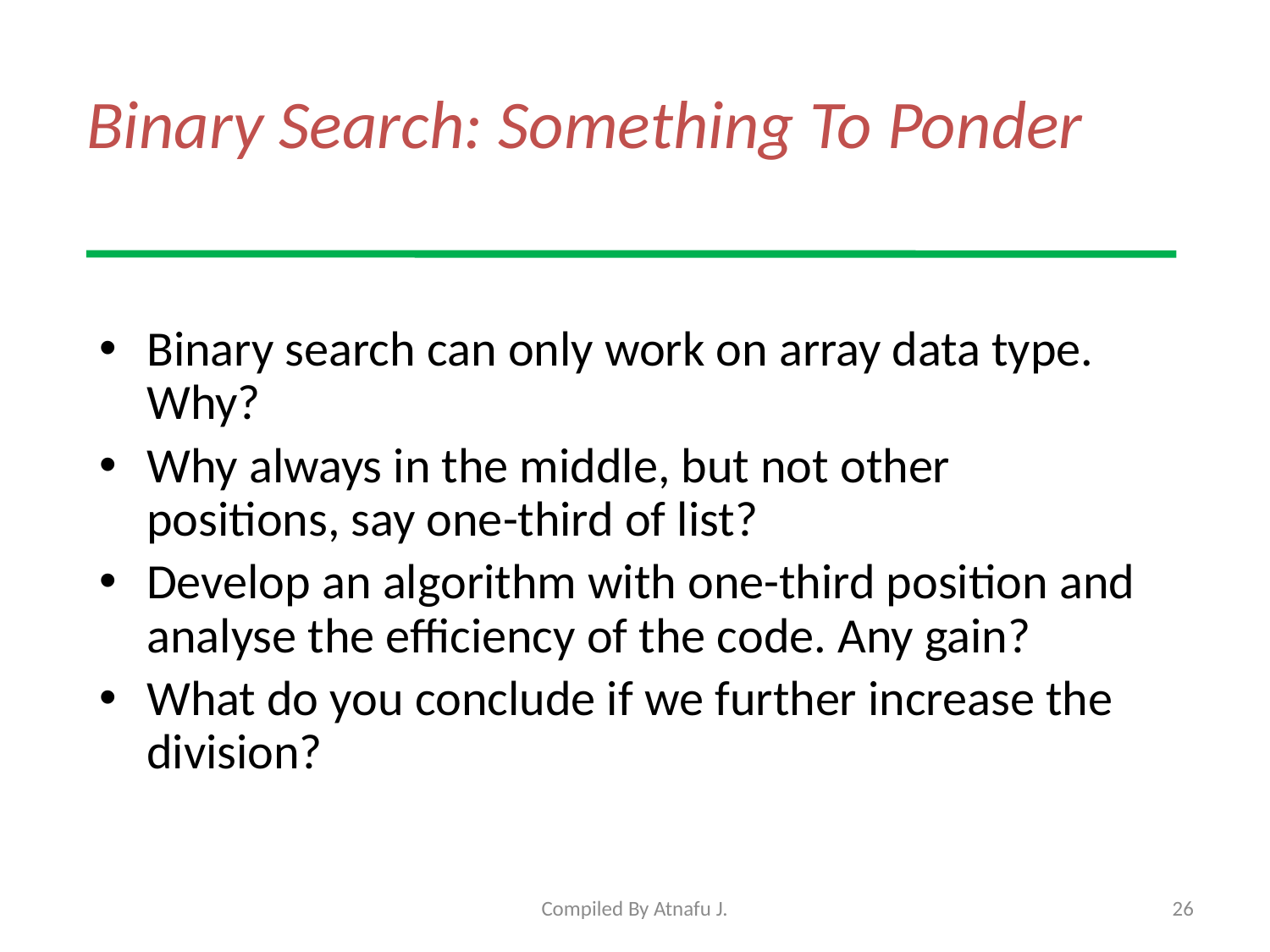

# Binary Search: Something To Ponder
Binary search can only work on array data type. Why?
Why always in the middle, but not other positions, say one-third of list?
Develop an algorithm with one-third position and analyse the efficiency of the code. Any gain?
What do you conclude if we further increase the division?

Compiled By Atnafu J.
26